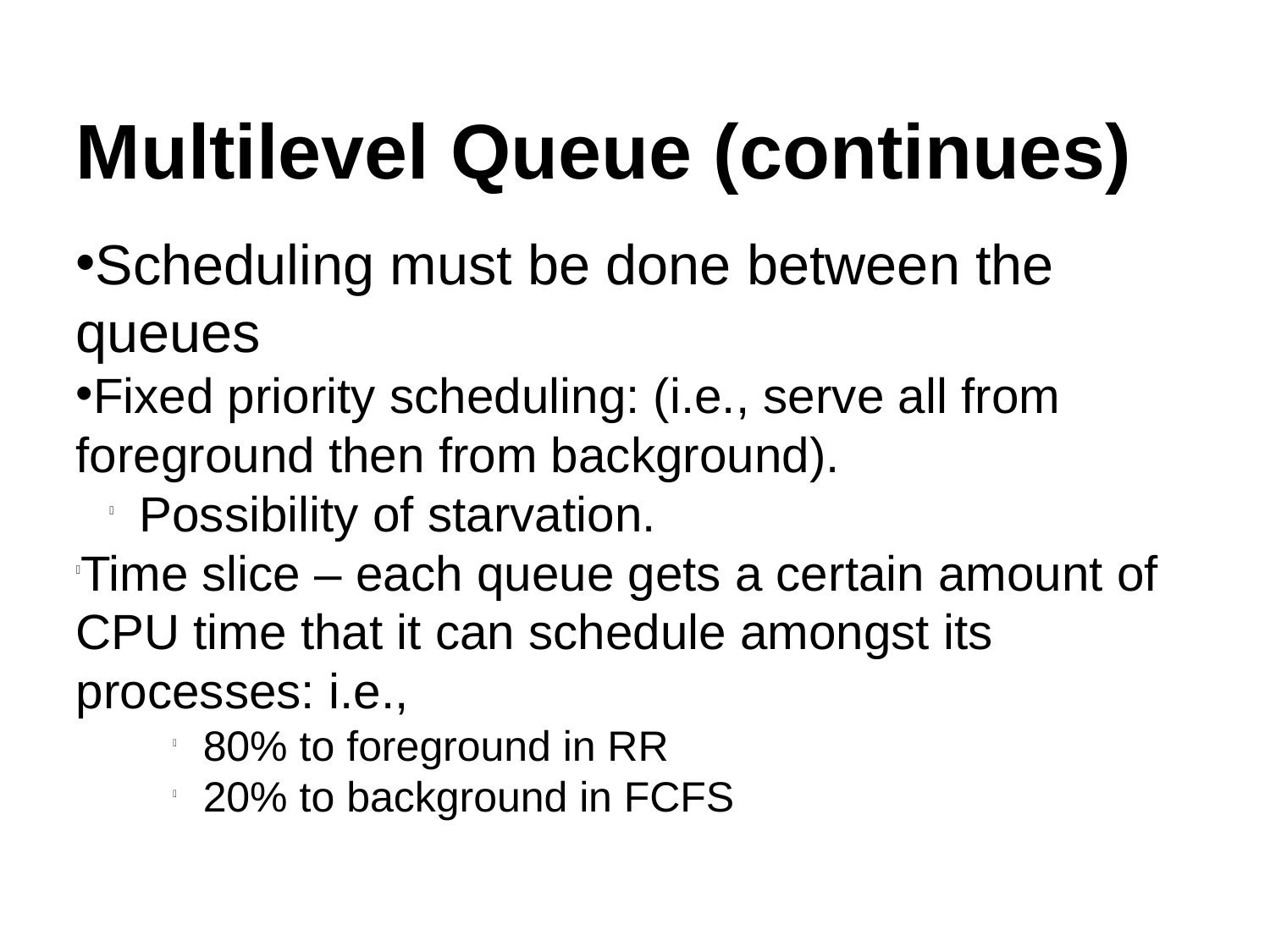

Multilevel Queue (continues)
Scheduling must be done between the queues
Fixed priority scheduling: (i.e., serve all from foreground then from background).
Possibility of starvation.
Time slice – each queue gets a certain amount of CPU time that it can schedule amongst its processes: i.e.,
80% to foreground in RR
20% to background in FCFS